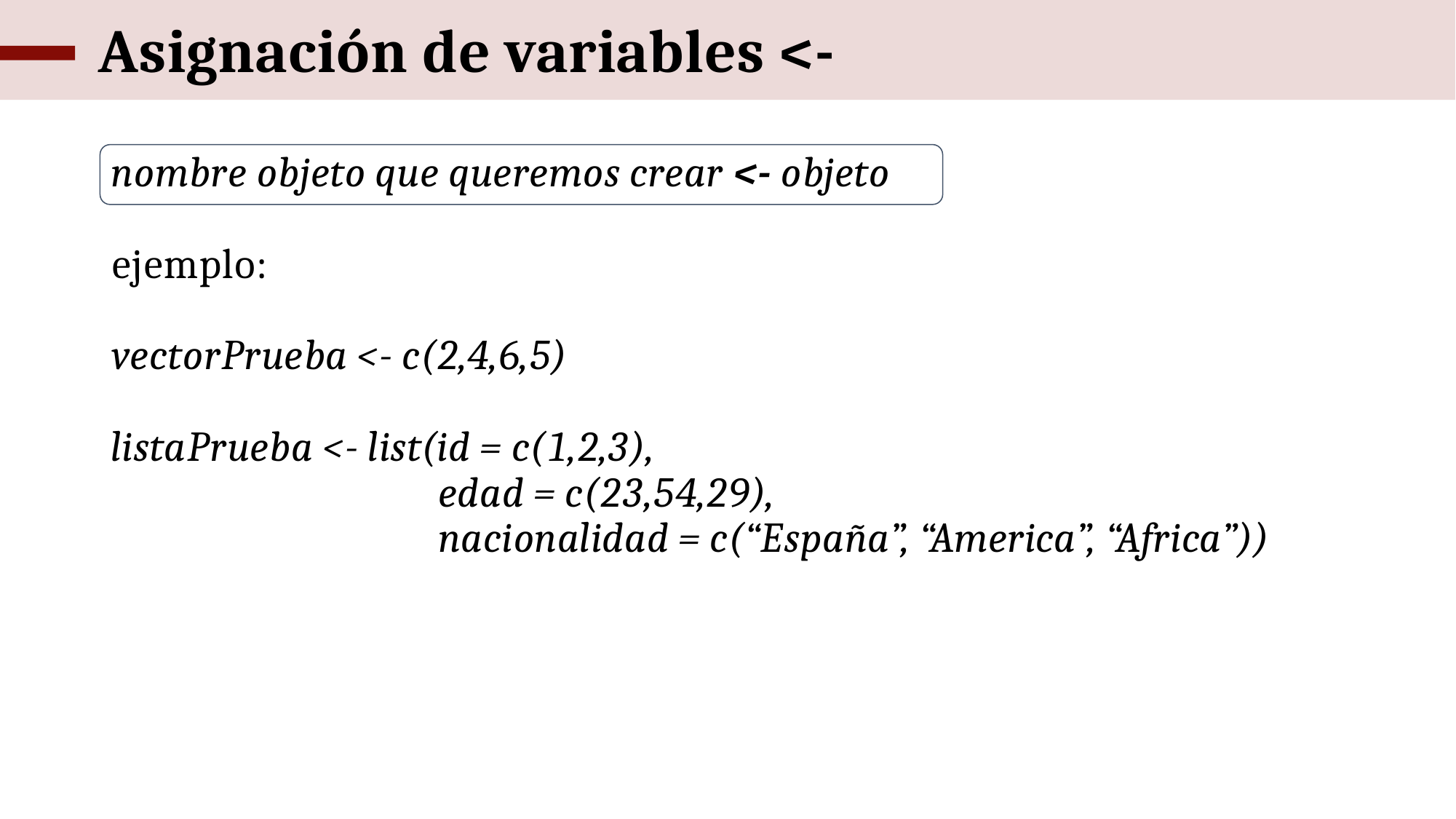

# Asignación de variables <-

nombre objeto que queremos crear <- objeto

ejemplo:

vectorPrueba <- c(2,4,6,5)

listaPrueba <- list(id = c(1,2,3),
edad = c(23,54,29),
nacionalidad = c(“España”, “America”, “Africa”))